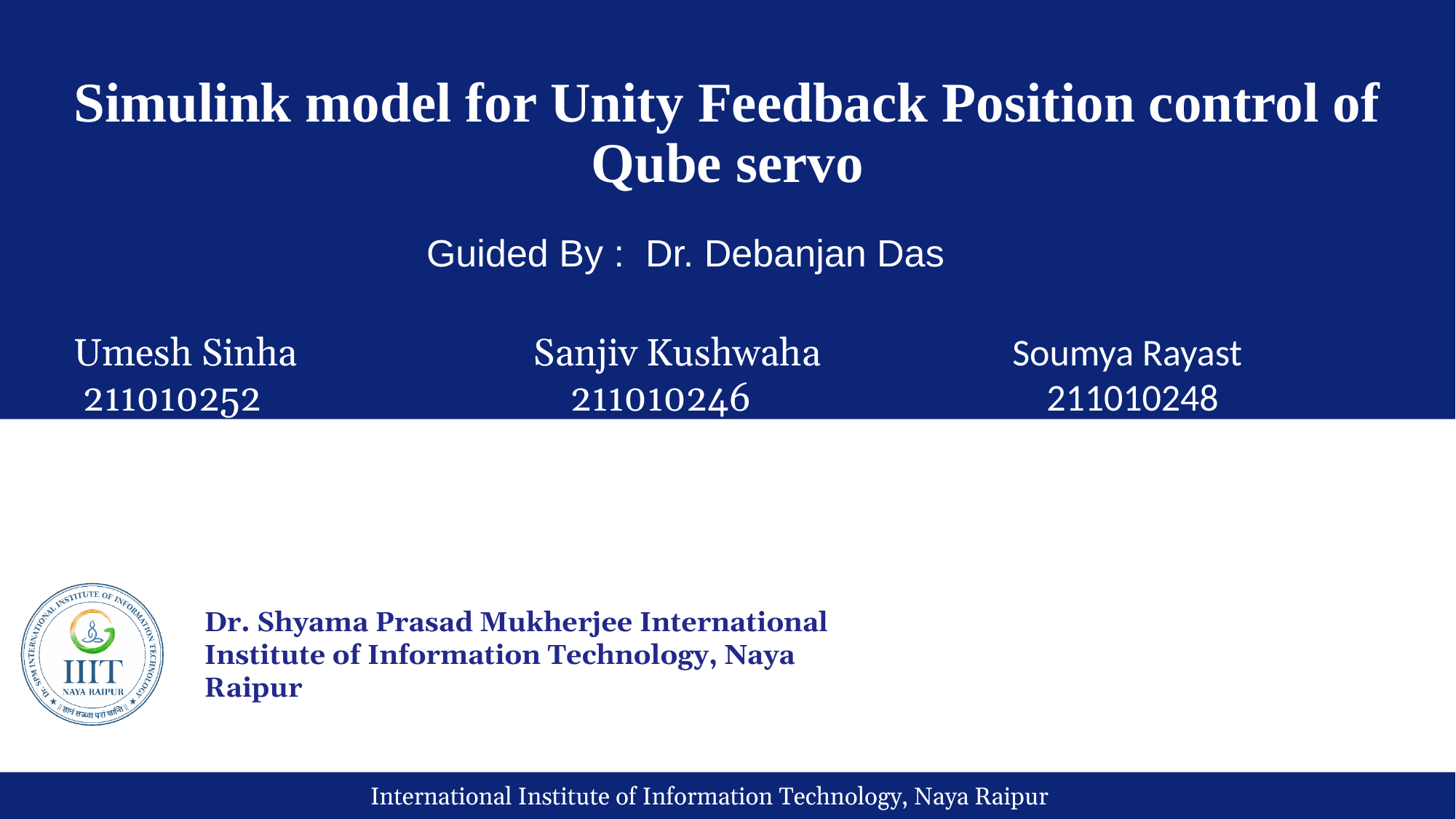

# Simulink model for Unity Feedback Position control of Qube servo
Guided By :  Dr. Debanjan Das

Umesh Sinha
 211010252
Sanjiv Kushwaha
    211010246
Soumya Rayast
    211010248

    Department Of Electronics and Communication

International Institute of Information Technology, Naya Raipur